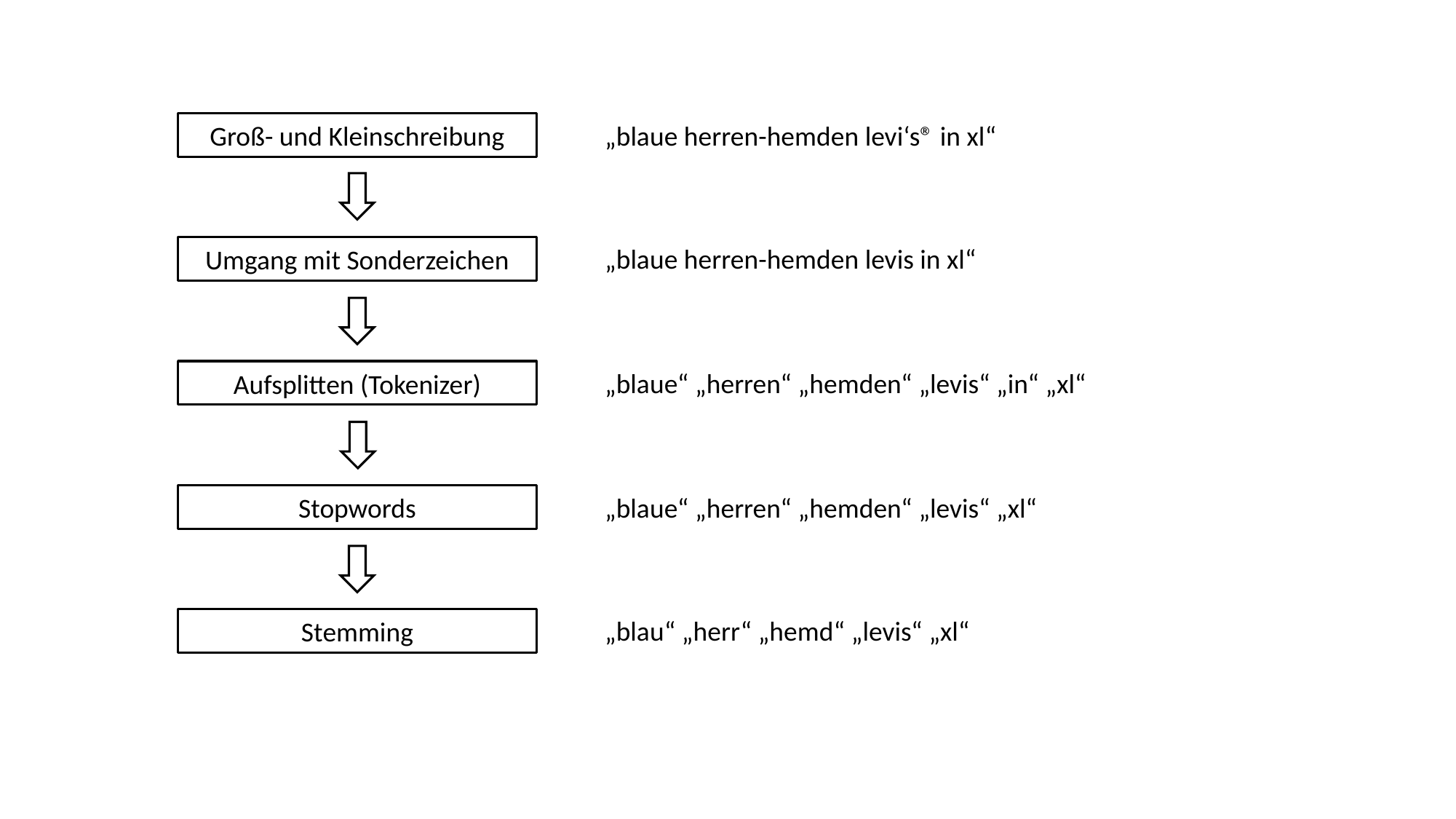

„blaue herren-hemden levi‘s® in xl“
Groß- und Kleinschreibung

„blaue herren-hemden levis in xl“
Umgang mit Sonderzeichen

„blaue“ „herren“ „hemden“ „levis“ „in“ „xl“
Aufsplitten (Tokenizer)

„blaue“ „herren“ „hemden“ „levis“ „xl“
Stopwords

„blau“ „herr“ „hemd“ „levis“ „xl“
Stemming